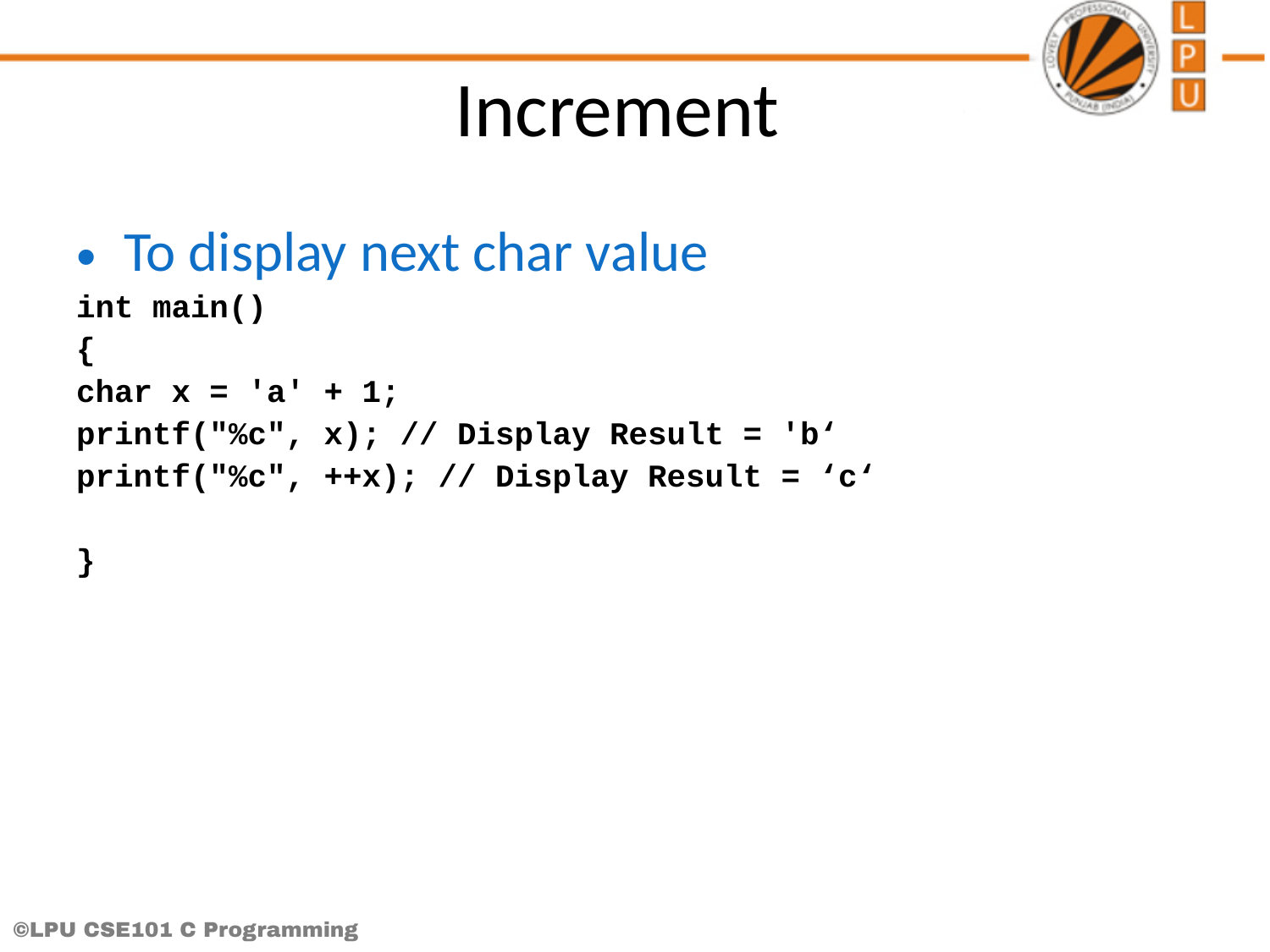

# Increment
To display next char value
int main()
{
char x = 'a' + 1;
printf("%c", x); // Display Result = 'b‘
printf("%c", ++x); // Display Result = ‘c‘

}